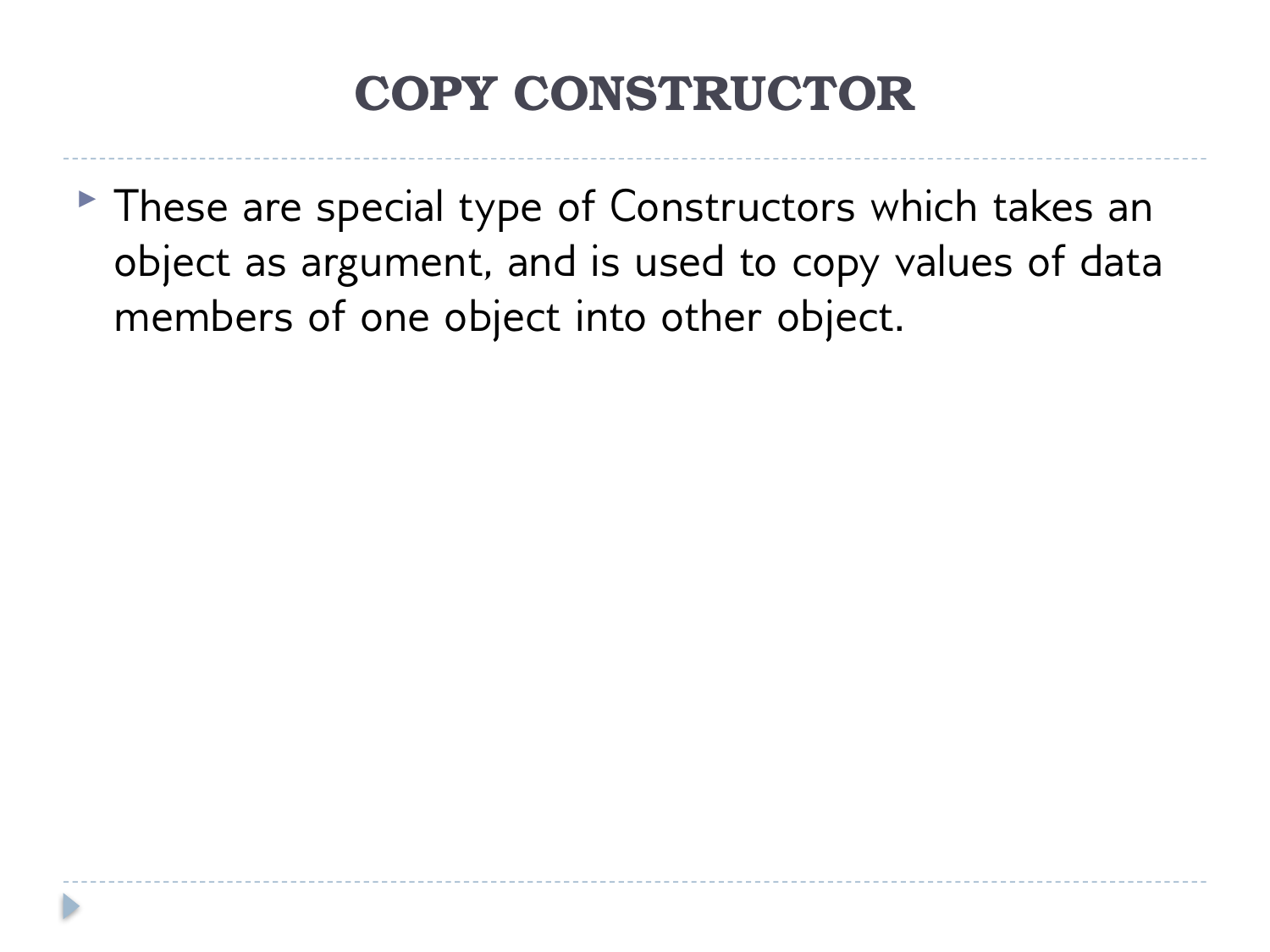

# COPY CONSTRUCTOR
These are special type of Constructors which takes an object as argument, and is used to copy values of data members of one object into other object.